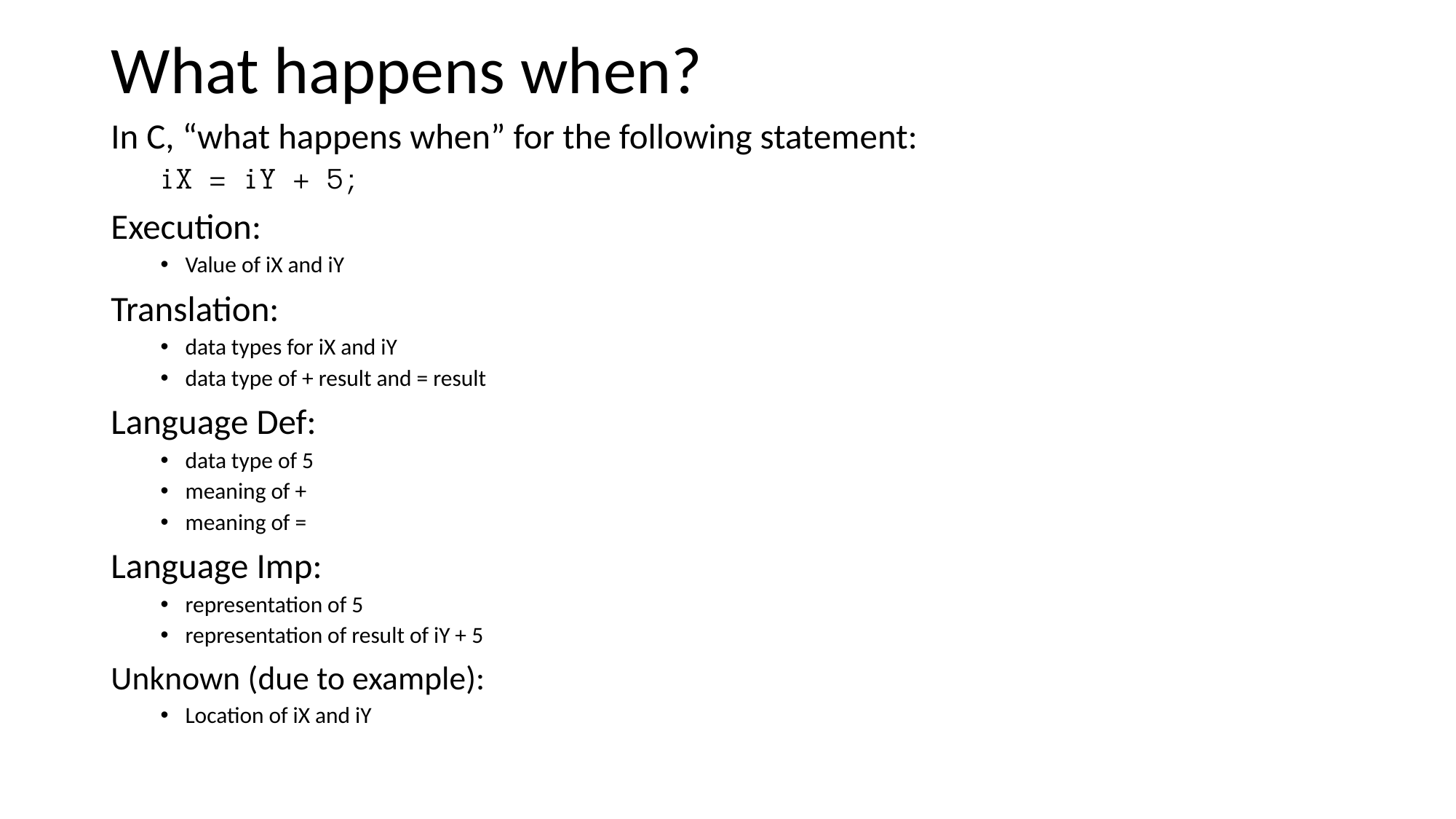

# What happens when?
In C, “what happens when” for the following statement:
iX = iY + 5;
Execution:
Value of iX and iY
Translation:
data types for iX and iY
data type of + result and = result
Language Def:
data type of 5
meaning of +
meaning of =
Language Imp:
representation of 5
representation of result of iY + 5
Unknown (due to example):
Location of iX and iY